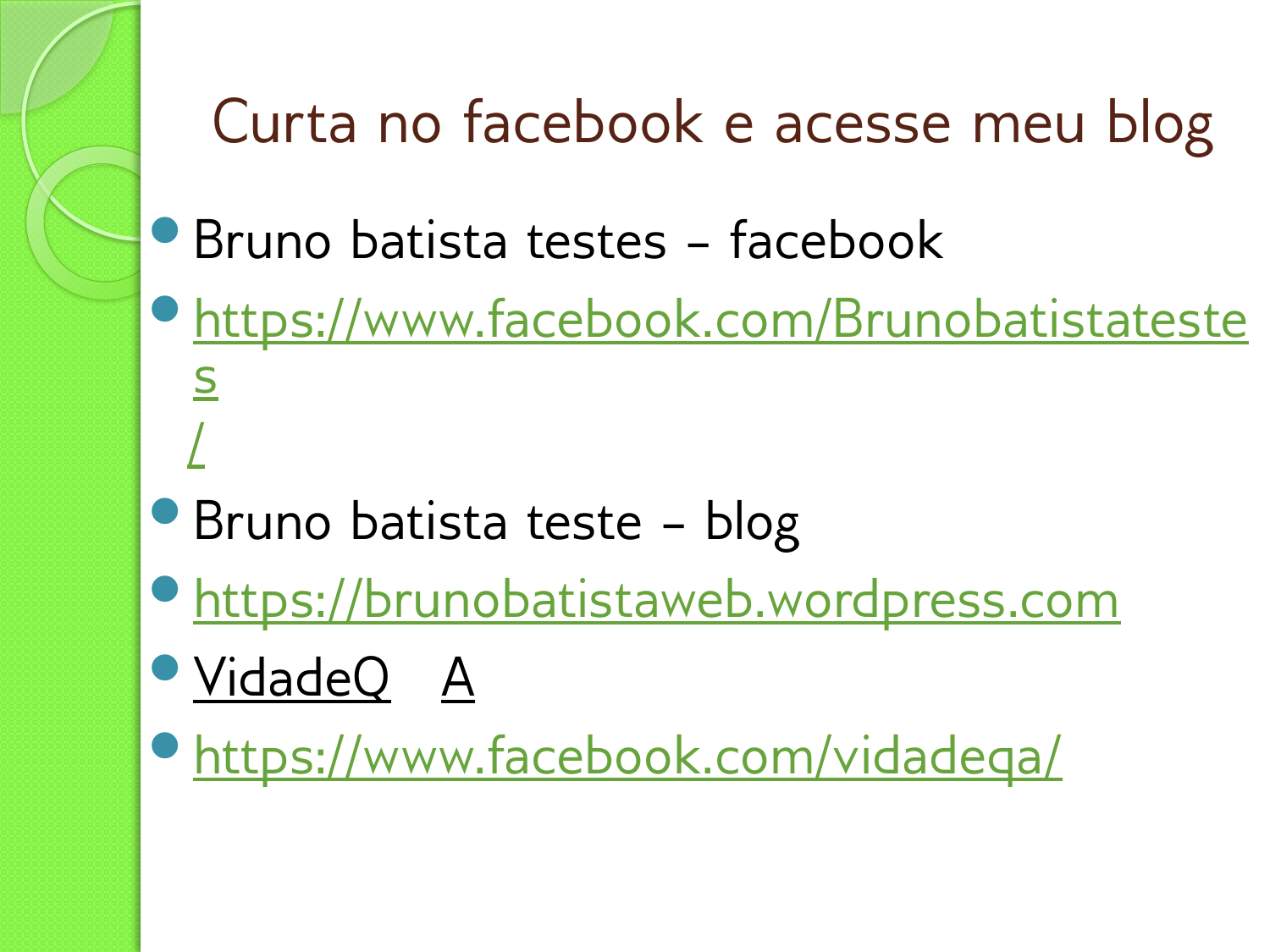

# Curta no facebook e acesse meu blog
Bruno batista testes – facebook
https://www.facebook.com/Brunobatistatestes/
Bruno batista teste – blog
https://brunobatistaweb.wordpress.com
VidadeQ	A
https://www.facebook.com/vidadeqa/